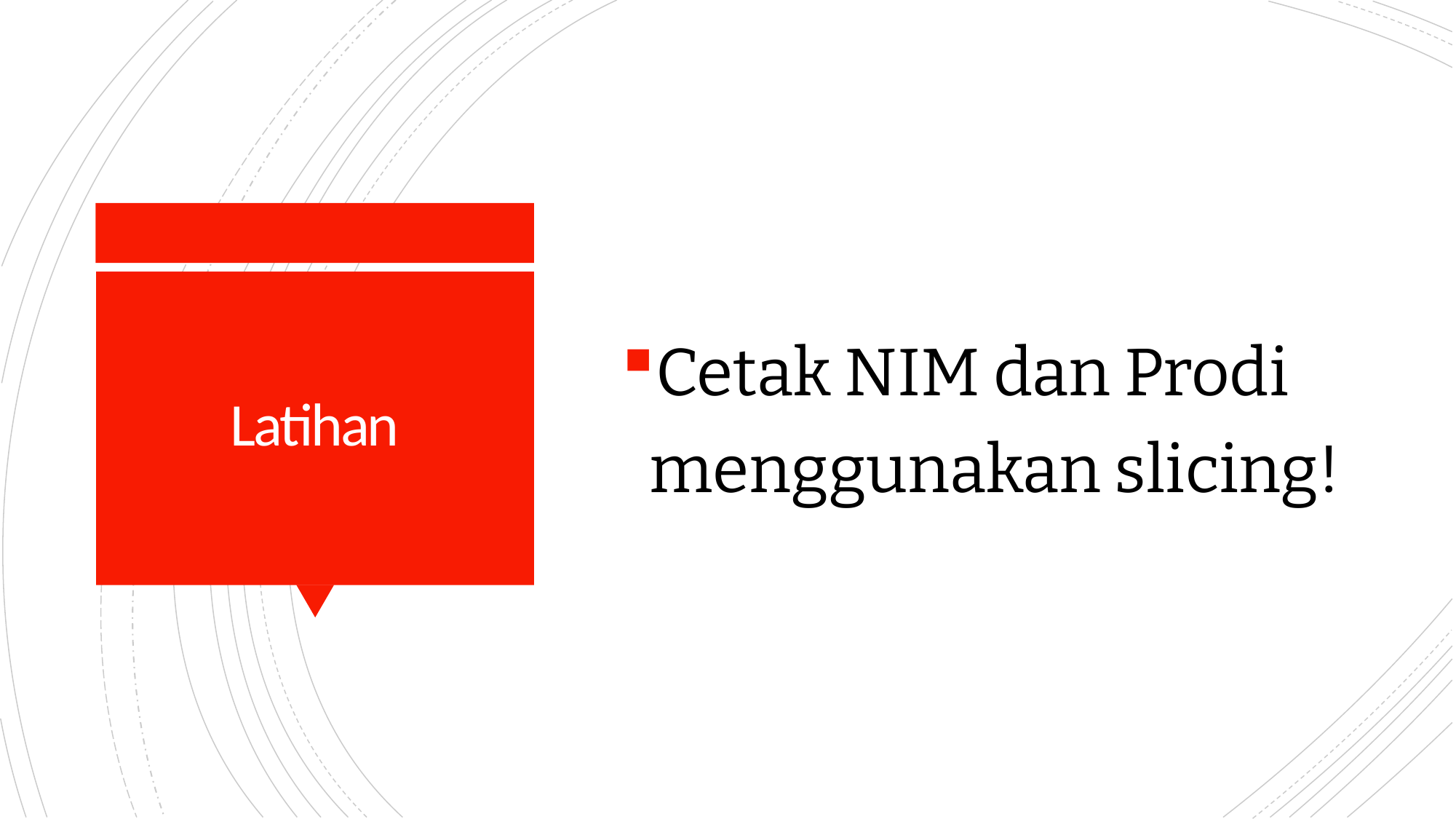

Cetak NIM dan Prodi menggunakan slicing!
# Latihan